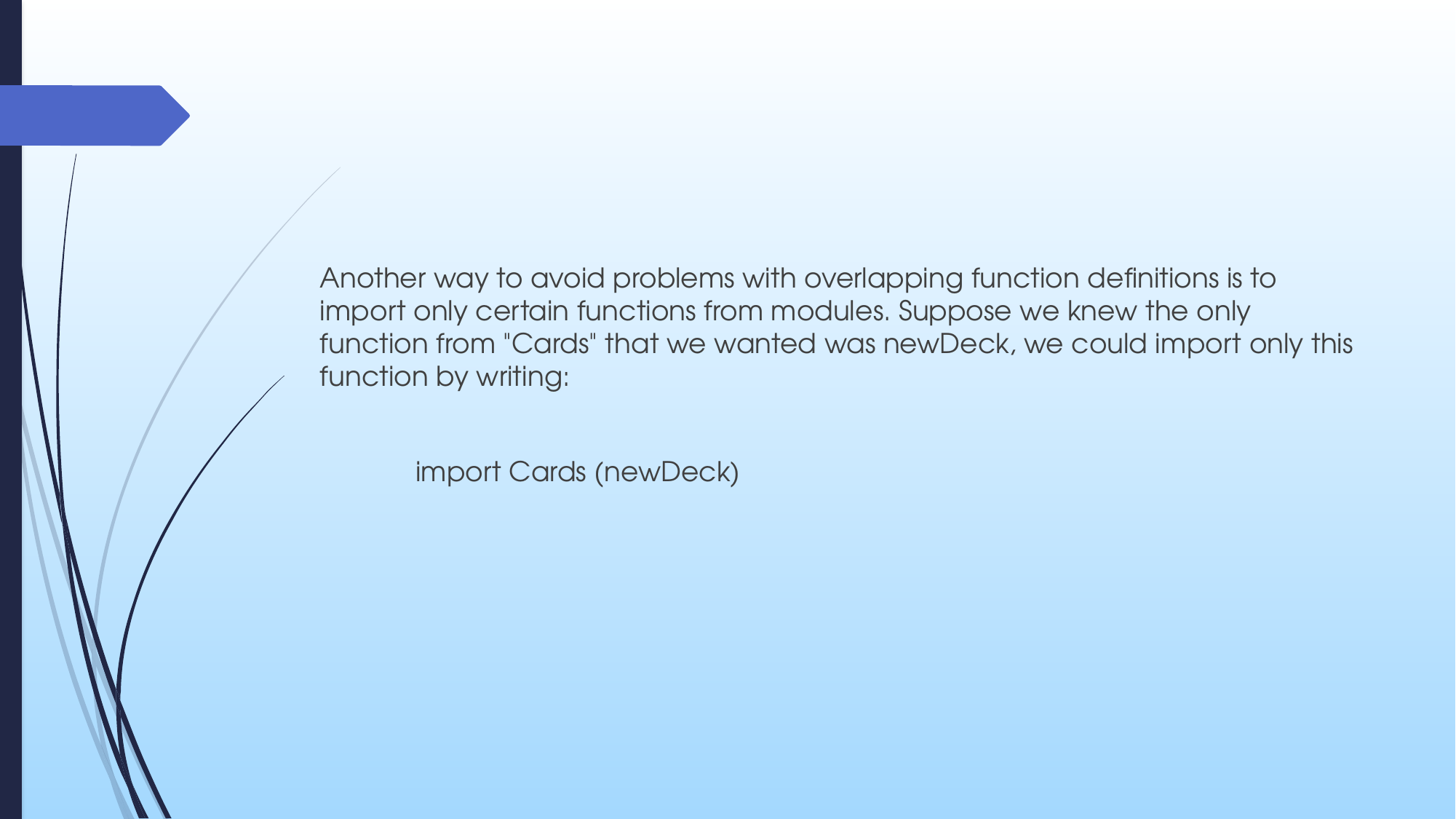

Another way to avoid problems with overlapping function definitions is to import only certain functions from modules. Suppose we knew the only function from "Cards" that we wanted was newDeck, we could import only this function by writing:

import Cards (newDeck)